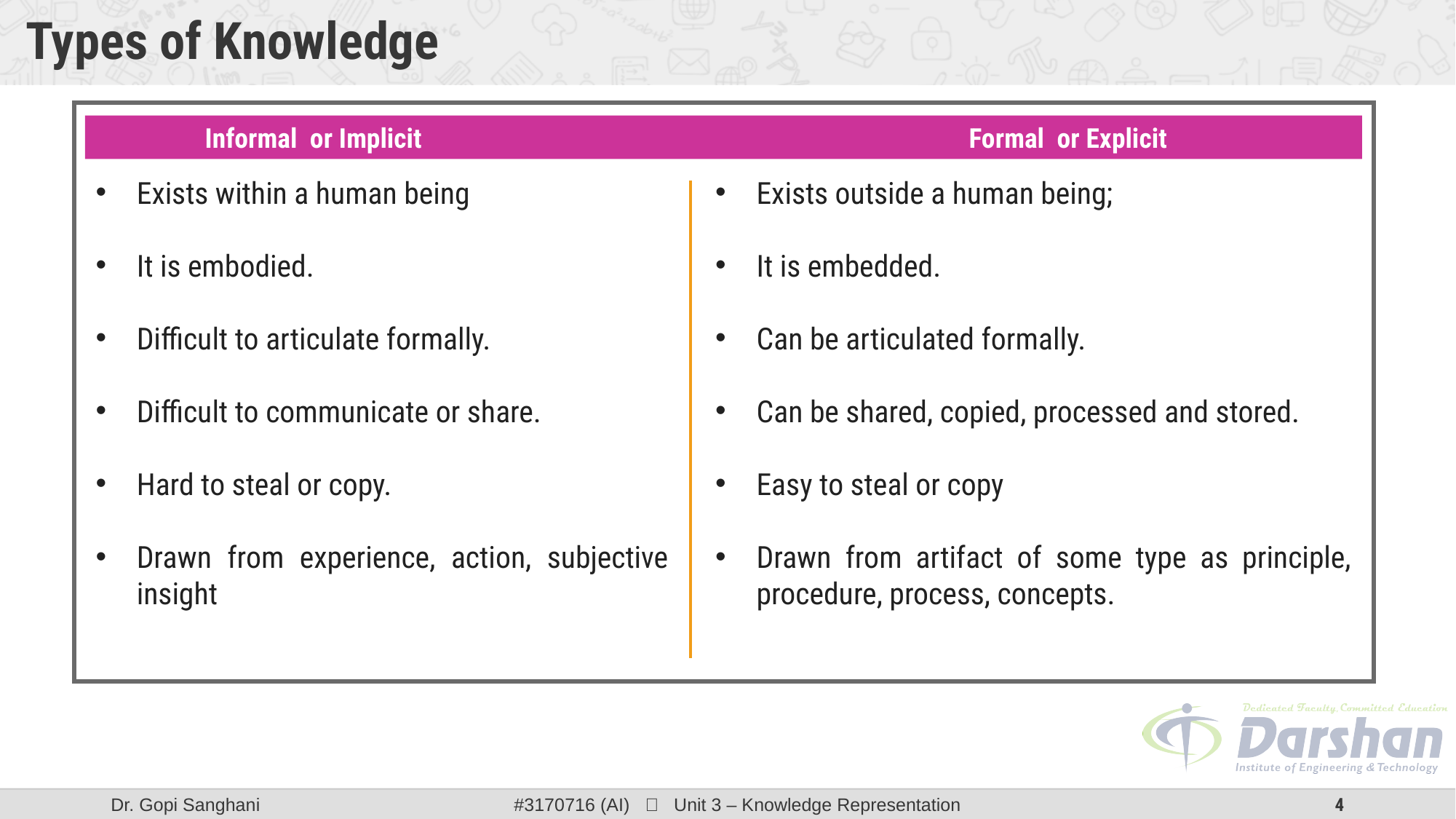

# Types of Knowledge

	Informal  or Implicit						Formal  or Explicit
Exists within a human being

It is embodied.

Difficult to articulate formally.

Difficult to communicate or share.

Hard to steal or copy.

Drawn from experience, action, subjective insight
Exists outside a human being;

It is embedded.

Can be articulated formally.

Can be shared, copied, processed and stored.

Easy to steal or copy

Drawn from artifact of some type as principle, procedure, process, concepts.